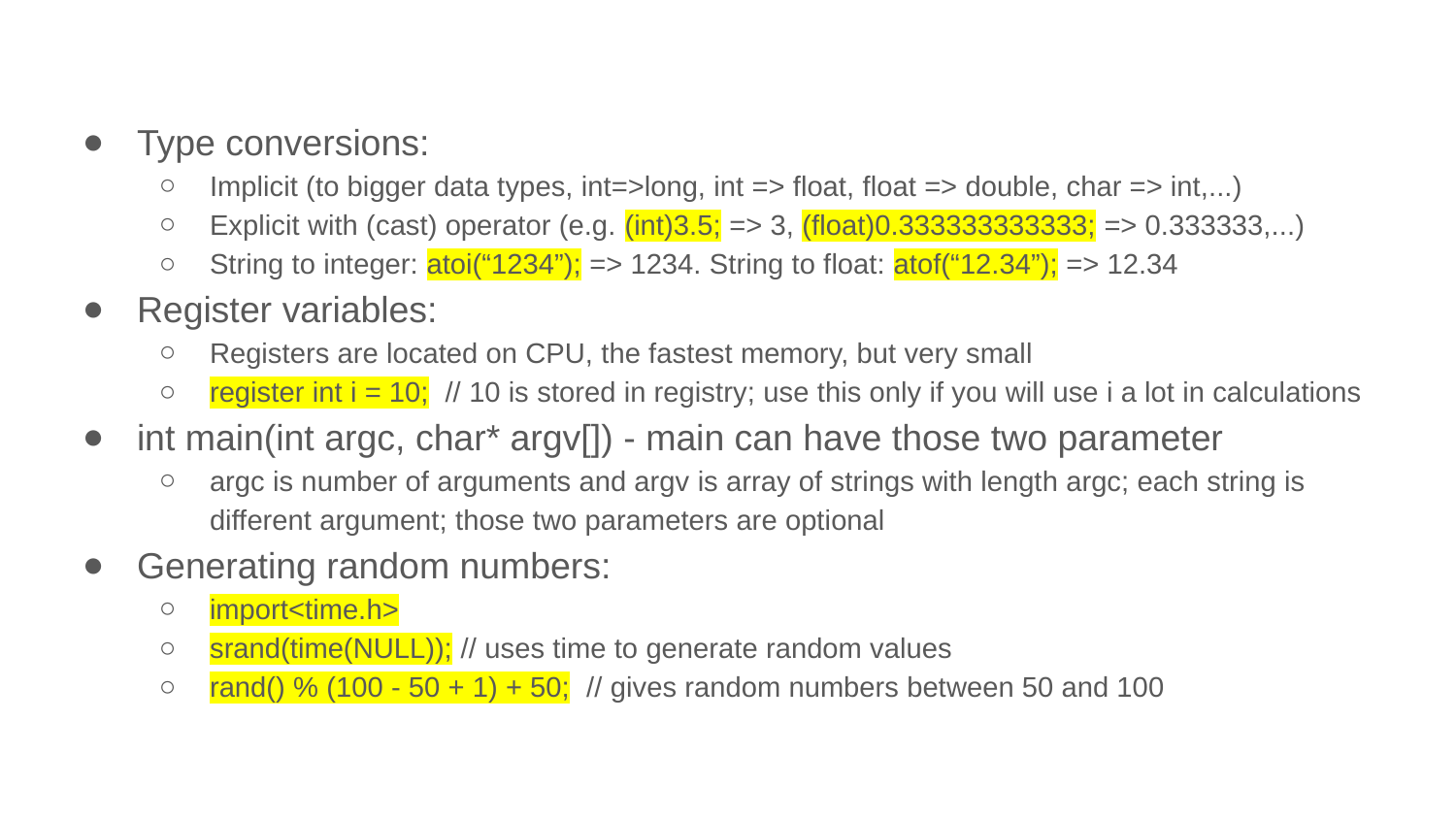

Type conversions:
Implicit (to bigger data types, int=>long, int => float, float => double, char => int,...)
Explicit with (cast) operator (e.g. (int)3.5; => 3, (float)0.333333333333; => 0.333333,...)
String to integer: atoi(“1234”); => 1234. String to float: atof(“12.34”); => 12.34
Register variables:
Registers are located on CPU, the fastest memory, but very small
register int i = 10;  // 10 is stored in registry; use this only if you will use i a lot in calculations
int main(int argc, char* argv[]) - main can have those two parameter
argc is number of arguments and argv is array of strings with length argc; each string is different argument; those two parameters are optional
Generating random numbers:
import<time.h>
srand(time(NULL)); // uses time to generate random values
rand() % (100 - 50 + 1) + 50;  // gives random numbers between 50 and 100